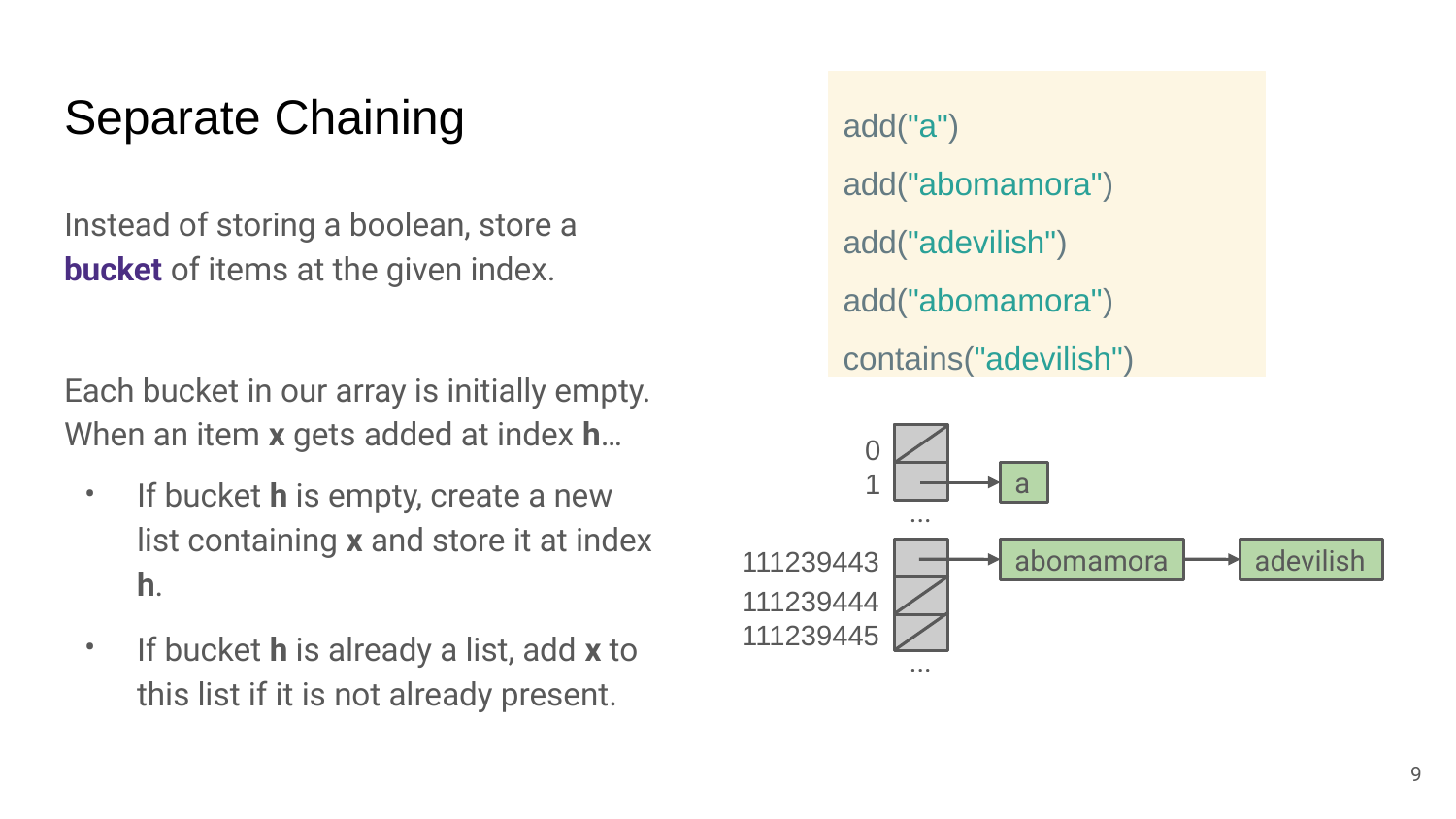

add("a")
add("a")
add("abomamora")
add("a")
add("abomamora")
add("adevilish")
add("a")
add("abomamora")
add("adevilish")
add("abomamora")
add("a")
add("abomamora")
add("adevilish")
add("abomamora")
contains("adevilish")
# Separate Chaining
Instead of storing a boolean, store a bucket of items at the given index.

Each bucket in our array is initially empty. When an item x gets added at index h…
If bucket h is empty, create a new list containing x and store it at index h.
If bucket h is already a list, add x to this list if it is not already present.

0
1

a

...

111239443
111239444
111239445
adevilish
abomamora

...

0
1

a

...

111239443
111239444
111239445
abomamora

...

0
1

...

111239443
111239444
111239445

...

0
1

...

111239443
111239444
111239445

...
a
9